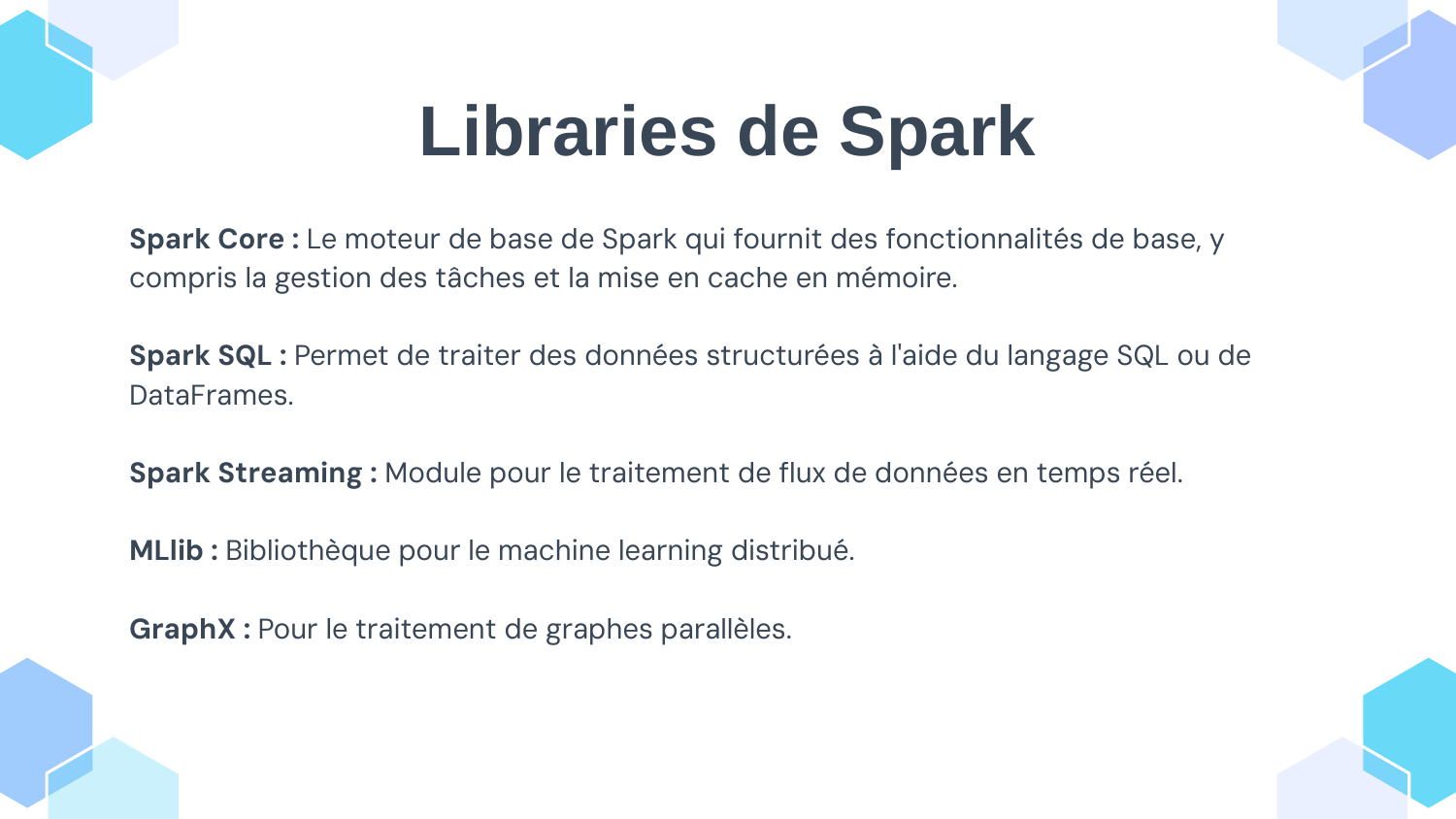

# Libraries de Spark
Spark Core : Le moteur de base de Spark qui fournit des fonctionnalités de base, y compris la gestion des tâches et la mise en cache en mémoire.

Spark SQL : Permet de traiter des données structurées à l'aide du langage SQL ou de DataFrames.

Spark Streaming : Module pour le traitement de flux de données en temps réel.

MLlib : Bibliothèque pour le machine learning distribué.

GraphX : Pour le traitement de graphes parallèles.